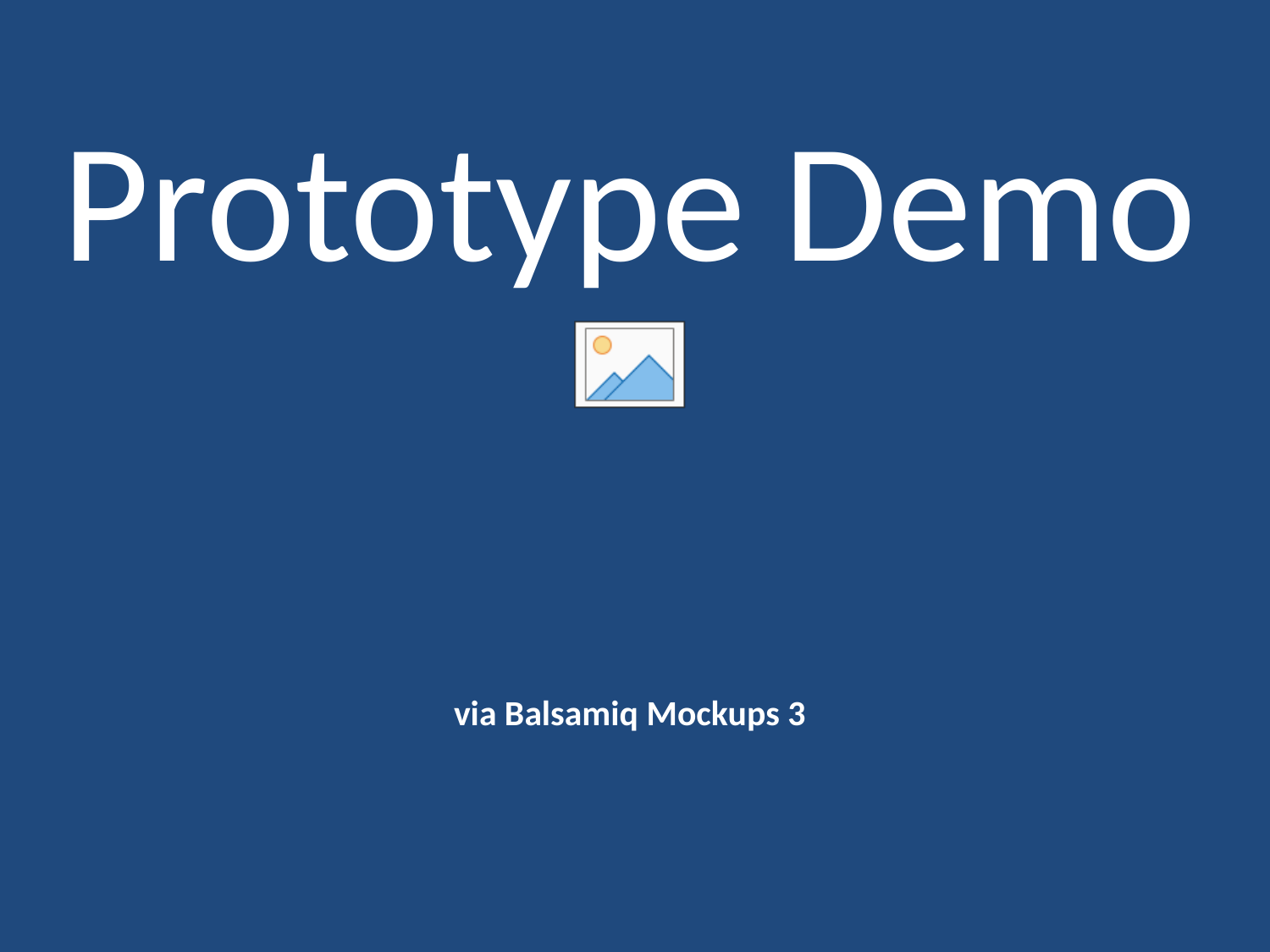

Prototype Demo
# via Balsamiq Mockups 3